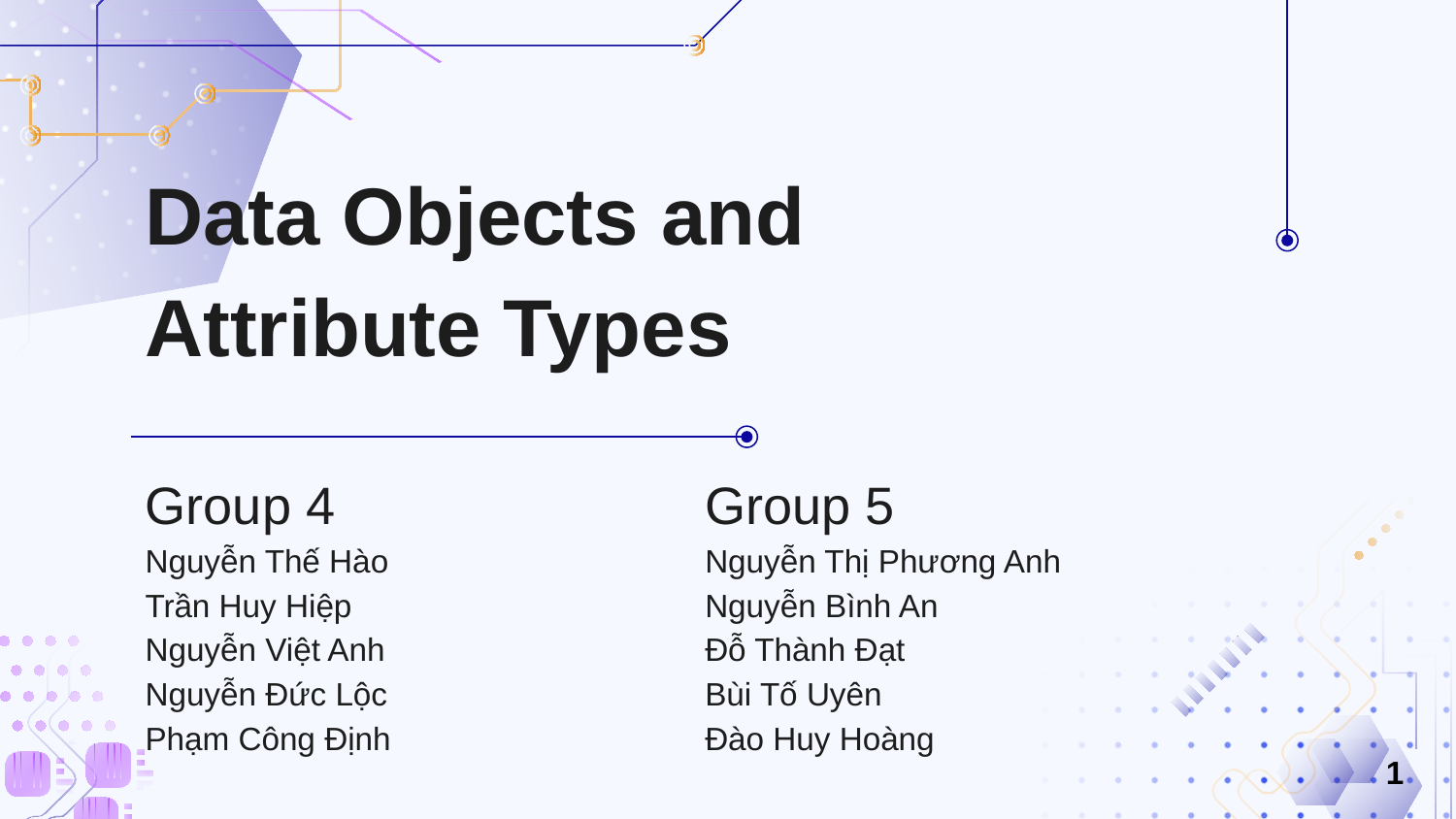

# Data Objects and Attribute Types

Group 5
Nguyễn Thị Phương Anh
Nguyễn Bình An
Đỗ Thành Đạt
Bùi Tố Uyên
Đào Huy Hoàng

Group 4
Nguyễn Thế Hào
Trần Huy Hiệp
Nguyễn Việt Anh
Nguyễn Đức Lộc
Phạm Công Định

1